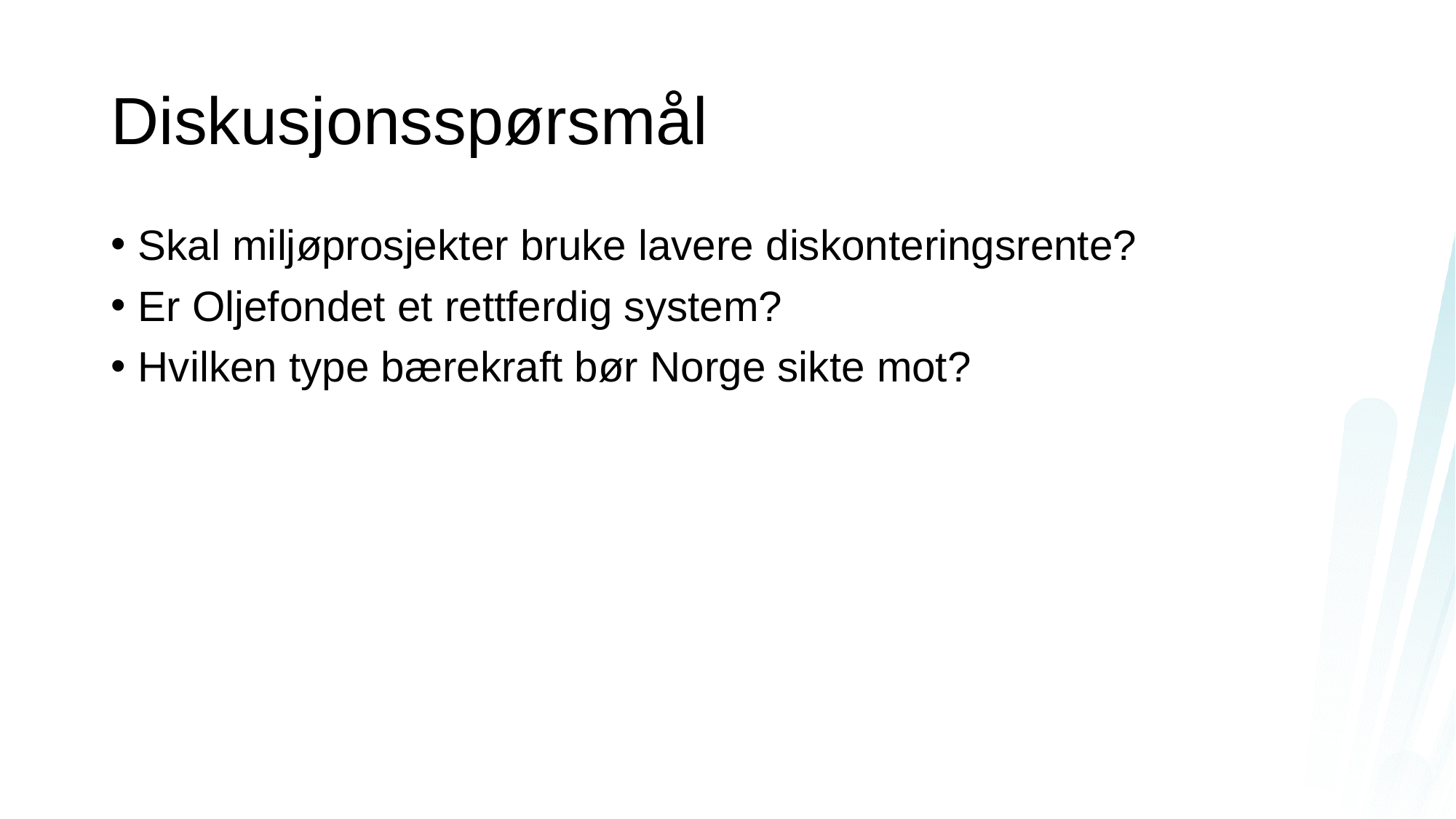

# Diskusjonsspørsmål
Skal miljøprosjekter bruke lavere diskonteringsrente?
Er Oljefondet et rettferdig system?
Hvilken type bærekraft bør Norge sikte mot?